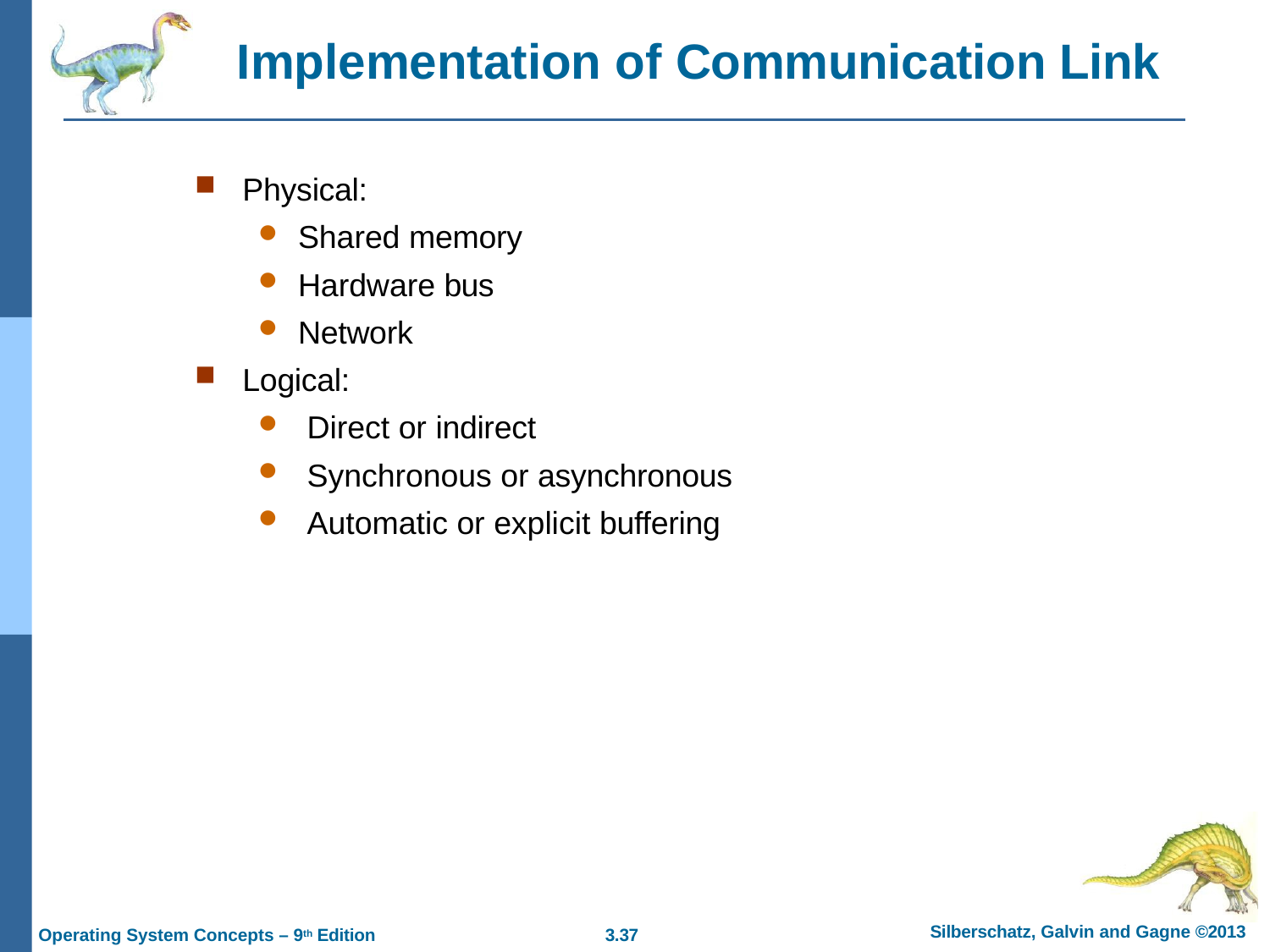

# Implementation of Communication Link
Physical:
Shared memory
Hardware bus
Network
Logical:
Direct or indirect
Synchronous or asynchronous
Automatic or explicit buffering
Silberschatz, Galvin and Gagne ©2013
Operating System Concepts – 9th Edition
3.37